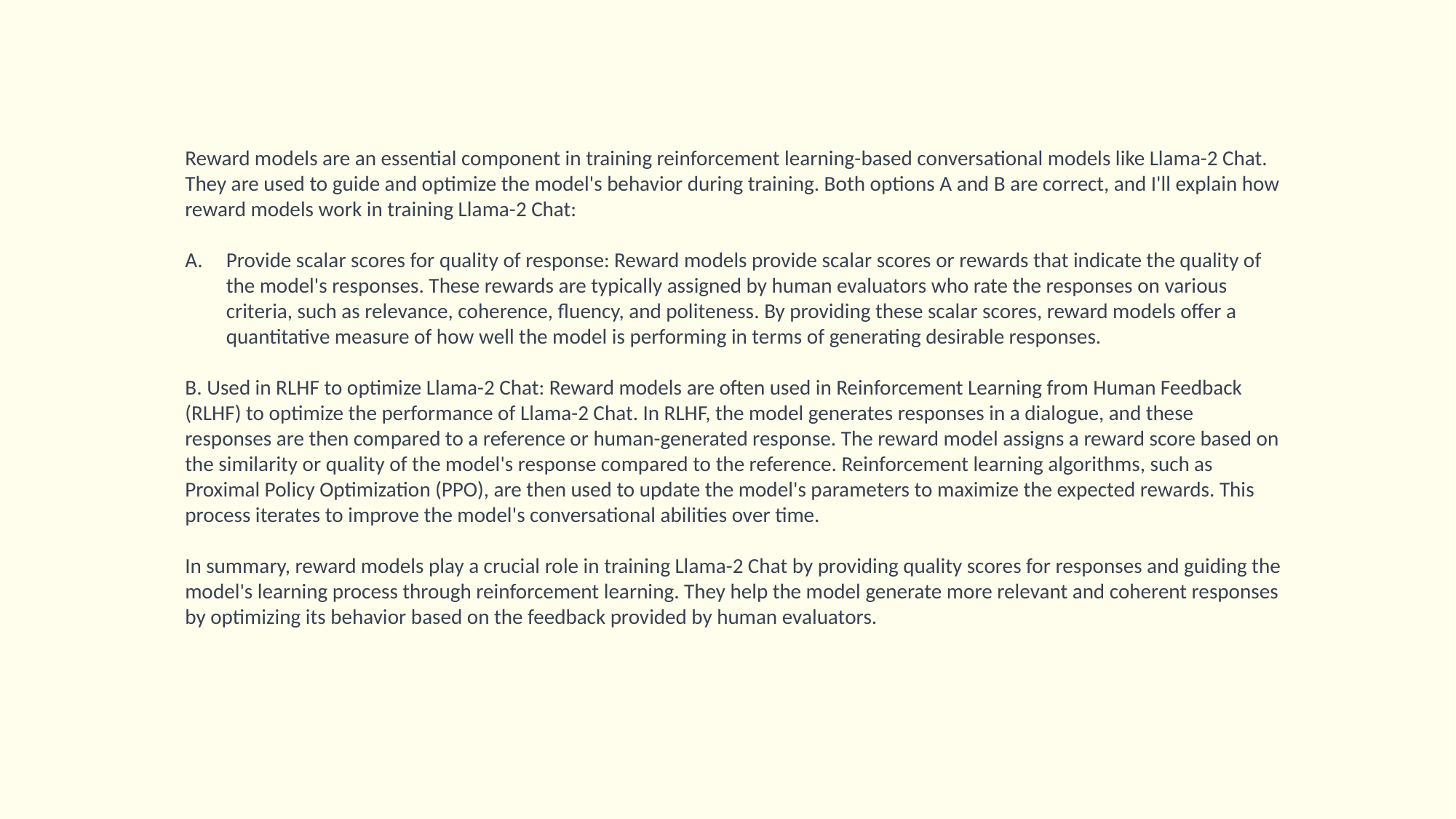

Reward models are an essential component in training reinforcement learning-based conversational models like Llama-2 Chat. They are used to guide and optimize the model's behavior during training. Both options A and B are correct, and I'll explain how reward models work in training Llama-2 Chat:

Provide scalar scores for quality of response: Reward models provide scalar scores or rewards that indicate the quality of the model's responses. These rewards are typically assigned by human evaluators who rate the responses on various criteria, such as relevance, coherence, fluency, and politeness. By providing these scalar scores, reward models offer a quantitative measure of how well the model is performing in terms of generating desirable responses.

B. Used in RLHF to optimize Llama-2 Chat: Reward models are often used in Reinforcement Learning from Human Feedback (RLHF) to optimize the performance of Llama-2 Chat. In RLHF, the model generates responses in a dialogue, and these responses are then compared to a reference or human-generated response. The reward model assigns a reward score based on the similarity or quality of the model's response compared to the reference. Reinforcement learning algorithms, such as Proximal Policy Optimization (PPO), are then used to update the model's parameters to maximize the expected rewards. This process iterates to improve the model's conversational abilities over time.

In summary, reward models play a crucial role in training Llama-2 Chat by providing quality scores for responses and guiding the model's learning process through reinforcement learning. They help the model generate more relevant and coherent responses by optimizing its behavior based on the feedback provided by human evaluators.